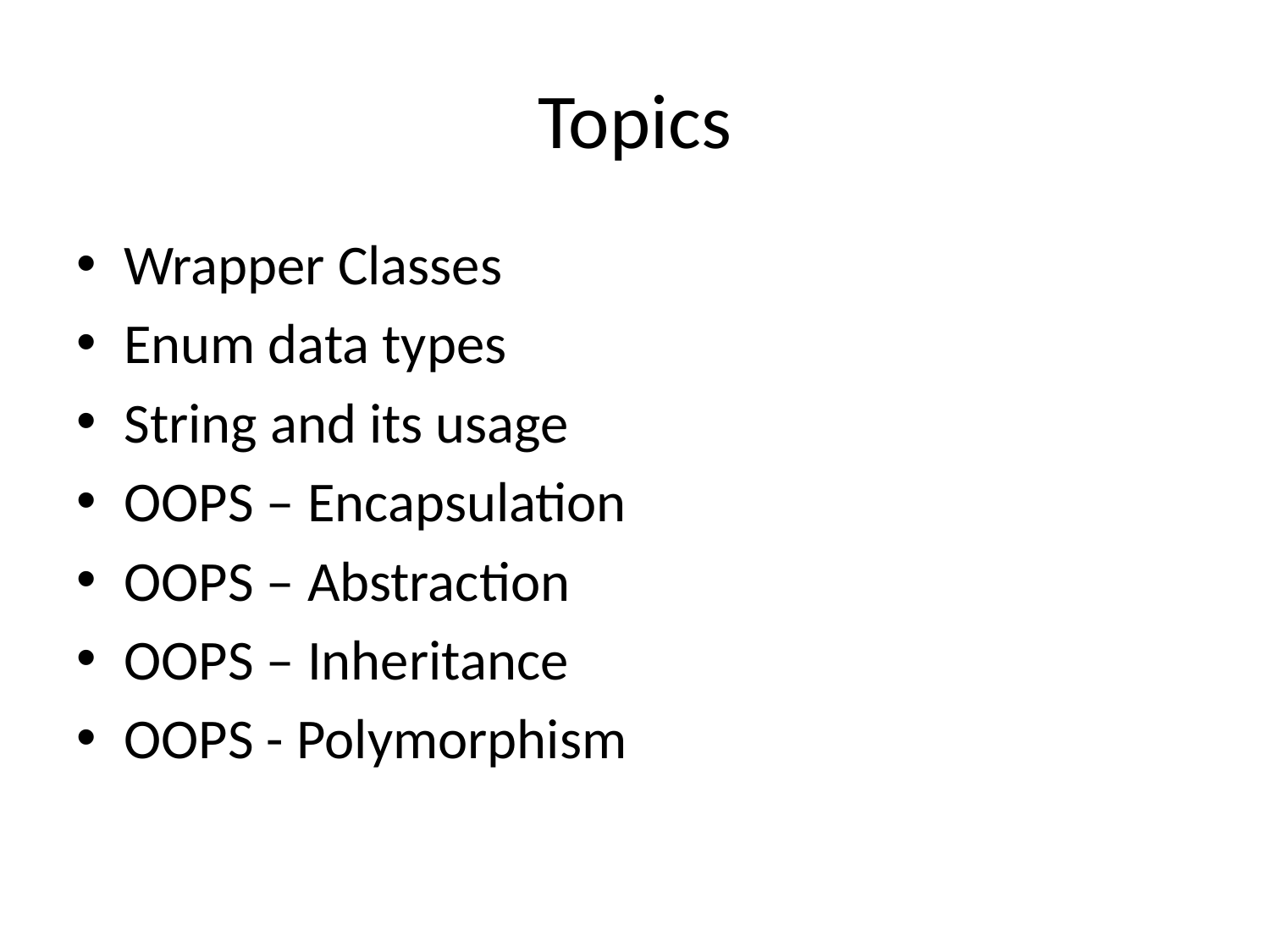

# Topics
Wrapper Classes
Enum data types
String and its usage
OOPS – Encapsulation
OOPS – Abstraction
OOPS – Inheritance
OOPS - Polymorphism